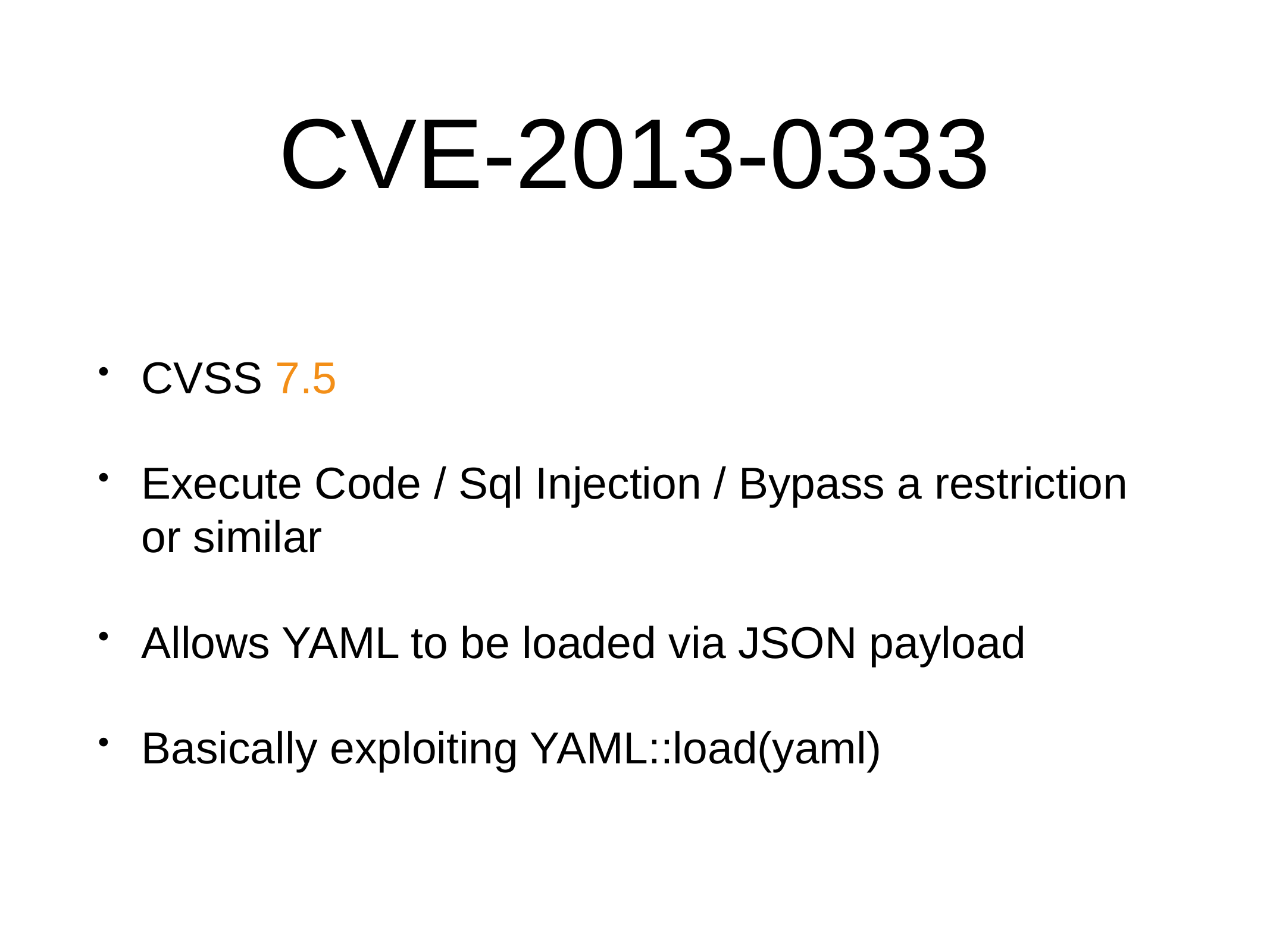

# CVE-2013-0333
CVSS 7.5
Execute Code / Sql Injection / Bypass a restriction or similar
Allows YAML to be loaded via JSON payload
Basically exploiting YAML::load(yaml)